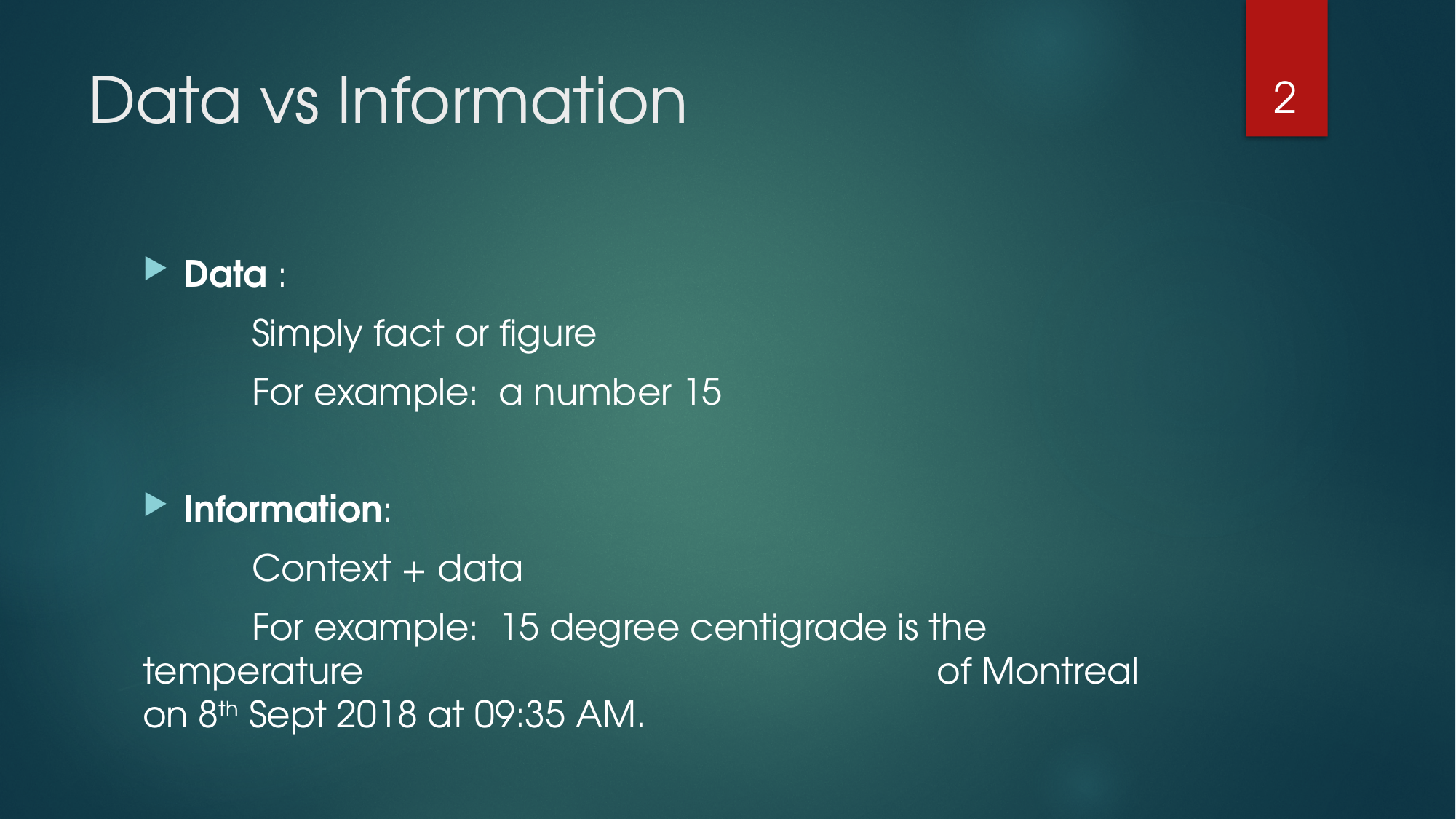

2
# Data vs Information
Data :
	Simply fact or figure
	For example:  a number 15

Information:
	Context + data
	For example:  15 degree centigrade is the temperature  					   of Montreal on 8th Sept 2018 at 09:35 AM.